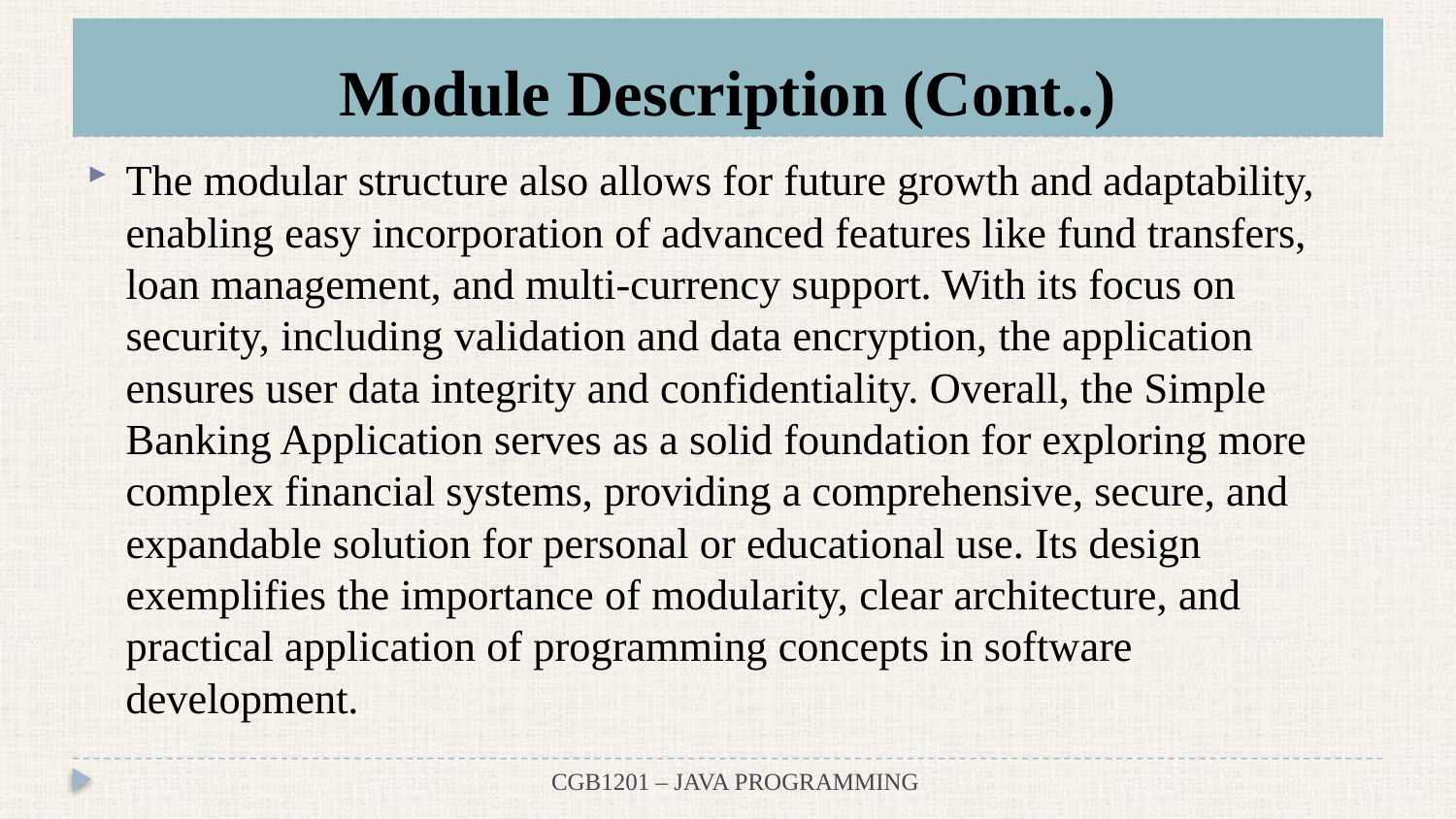

# Module Description (Cont..)
The modular structure also allows for future growth and adaptability, enabling easy incorporation of advanced features like fund transfers, loan management, and multi-currency support. With its focus on security, including validation and data encryption, the application ensures user data integrity and confidentiality. Overall, the Simple Banking Application serves as a solid foundation for exploring more complex financial systems, providing a comprehensive, secure, and expandable solution for personal or educational use. Its design exemplifies the importance of modularity, clear architecture, and practical application of programming concepts in software development.
10
CGB1201 – JAVA PROGRAMMING